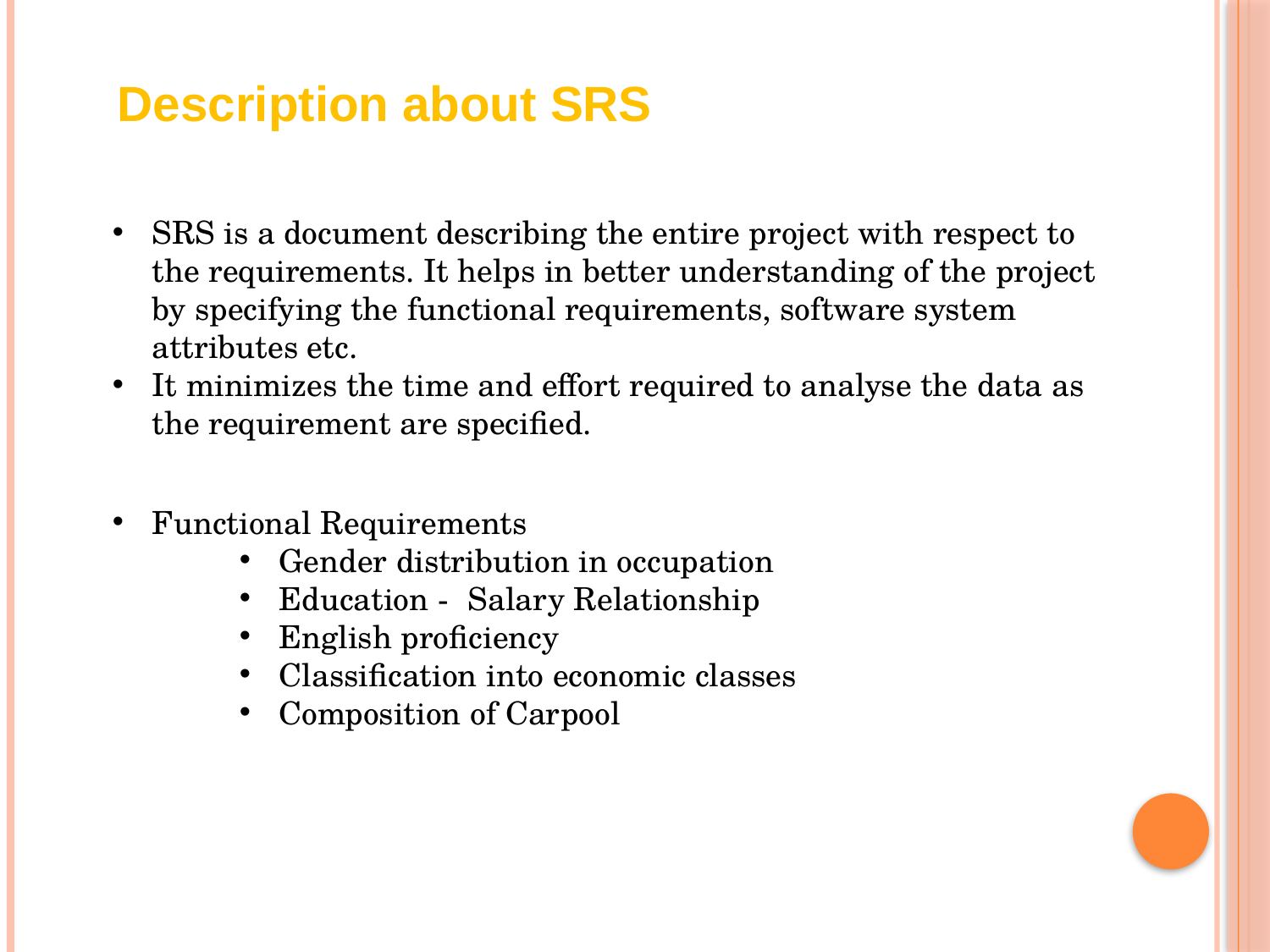

Description about SRS
SRS is a document describing the entire project with respect to the requirements. It helps in better understanding of the project by specifying the functional requirements, software system attributes etc.
It minimizes the time and effort required to analyse the data as the requirement are specified.

Functional Requirements
Gender distribution in occupation
Education -  Salary Relationship
English proficiency
Classification into economic classes
Composition of Carpool